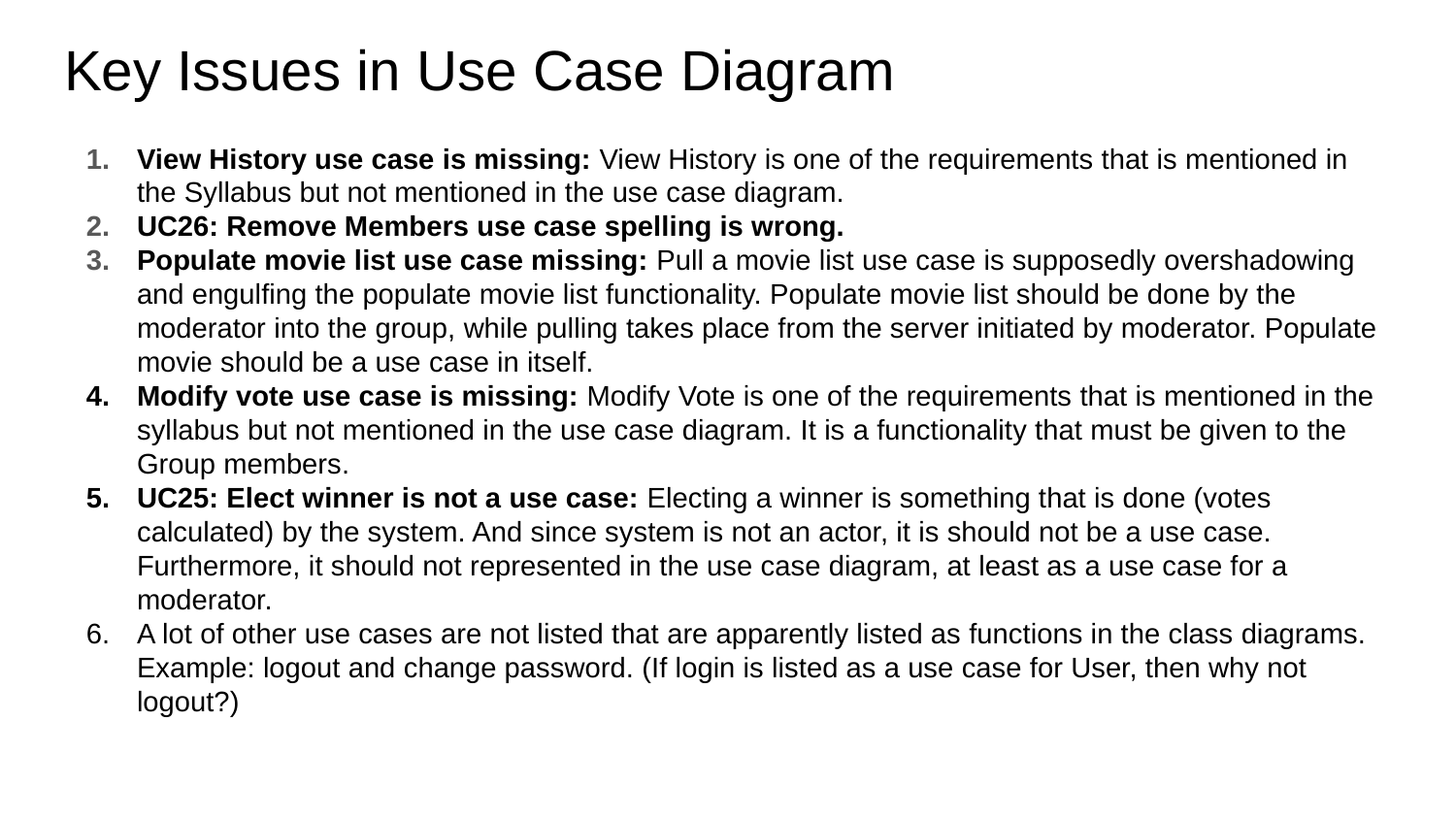

# Key Issues in Use Case Diagram
View History use case is missing: View History is one of the requirements that is mentioned in the Syllabus but not mentioned in the use case diagram.
UC26: Remove Members use case spelling is wrong.
Populate movie list use case missing: Pull a movie list use case is supposedly overshadowing and engulfing the populate movie list functionality. Populate movie list should be done by the moderator into the group, while pulling takes place from the server initiated by moderator. Populate movie should be a use case in itself.
Modify vote use case is missing: Modify Vote is one of the requirements that is mentioned in the syllabus but not mentioned in the use case diagram. It is a functionality that must be given to the Group members.
UC25: Elect winner is not a use case: Electing a winner is something that is done (votes calculated) by the system. And since system is not an actor, it is should not be a use case. Furthermore, it should not represented in the use case diagram, at least as a use case for a moderator.
A lot of other use cases are not listed that are apparently listed as functions in the class diagrams. Example: logout and change password. (If login is listed as a use case for User, then why not logout?)